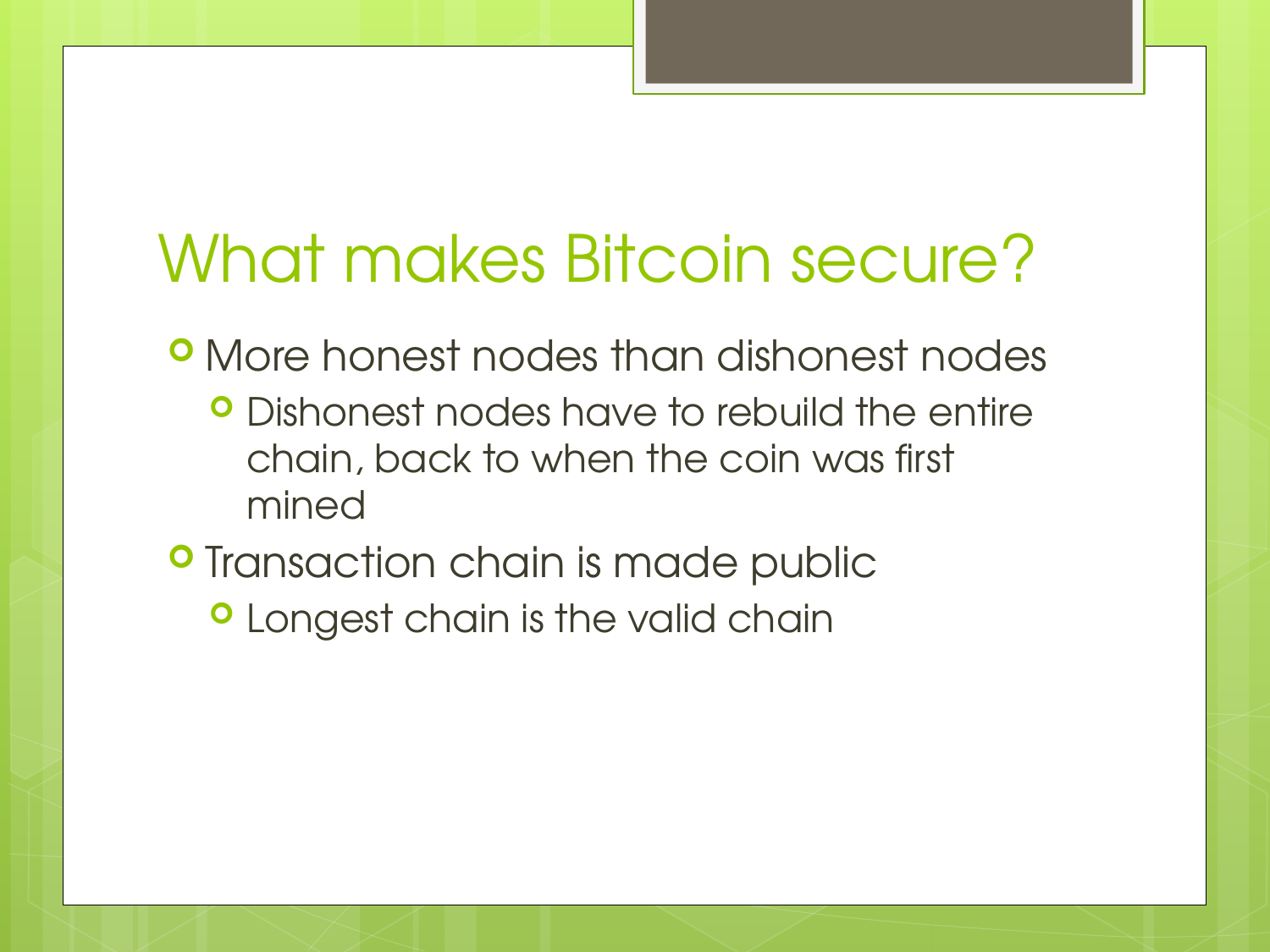

# What makes Bitcoin secure?
More honest nodes than dishonest nodes
Dishonest nodes have to rebuild the entire chain, back to when the coin was first mined
Transaction chain is made public
Longest chain is the valid chain